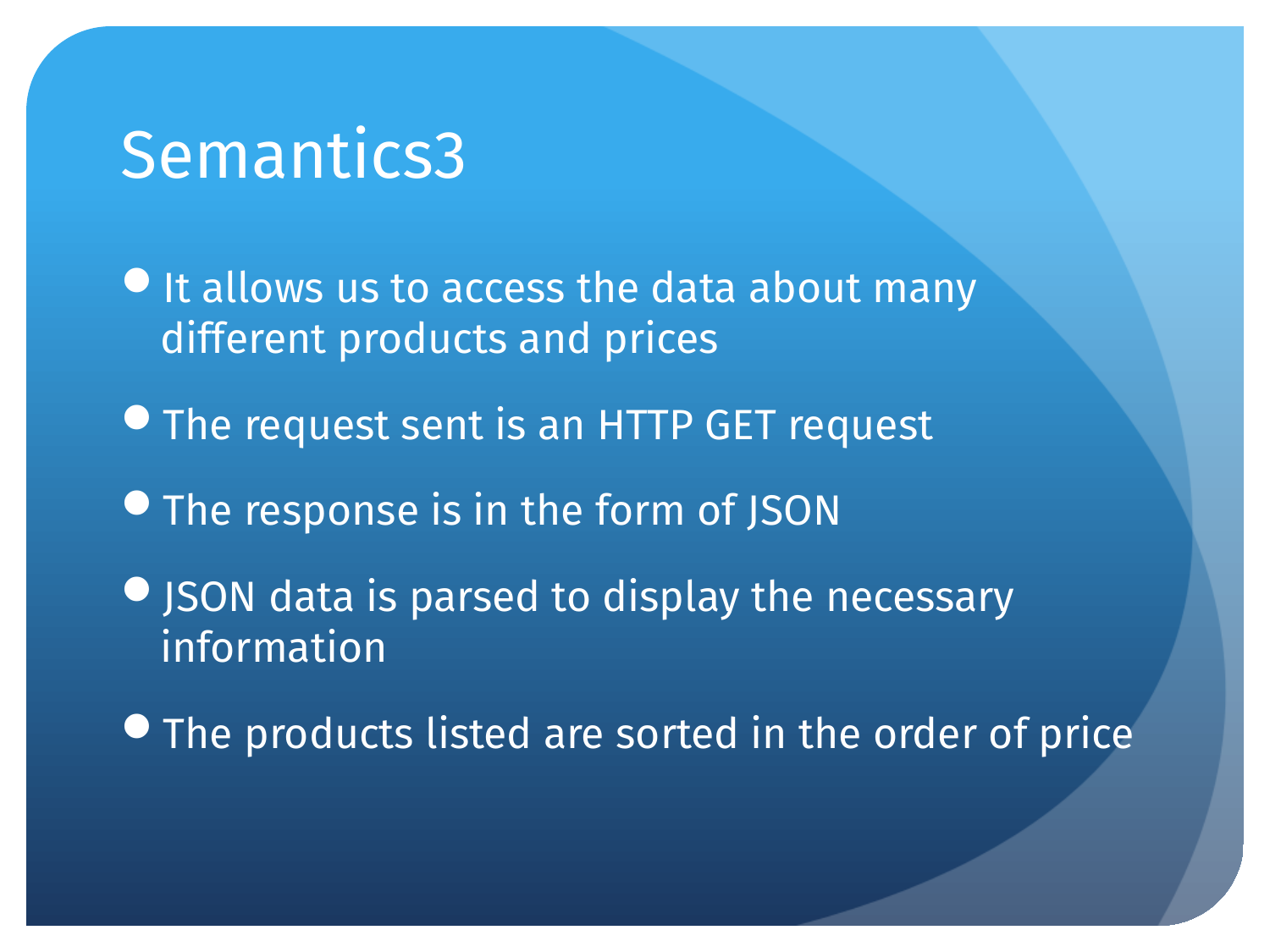

# Semantics3
It allows us to access the data about many different products and prices
The request sent is an HTTP GET request
The response is in the form of JSON
JSON data is parsed to display the necessary information
The products listed are sorted in the order of price